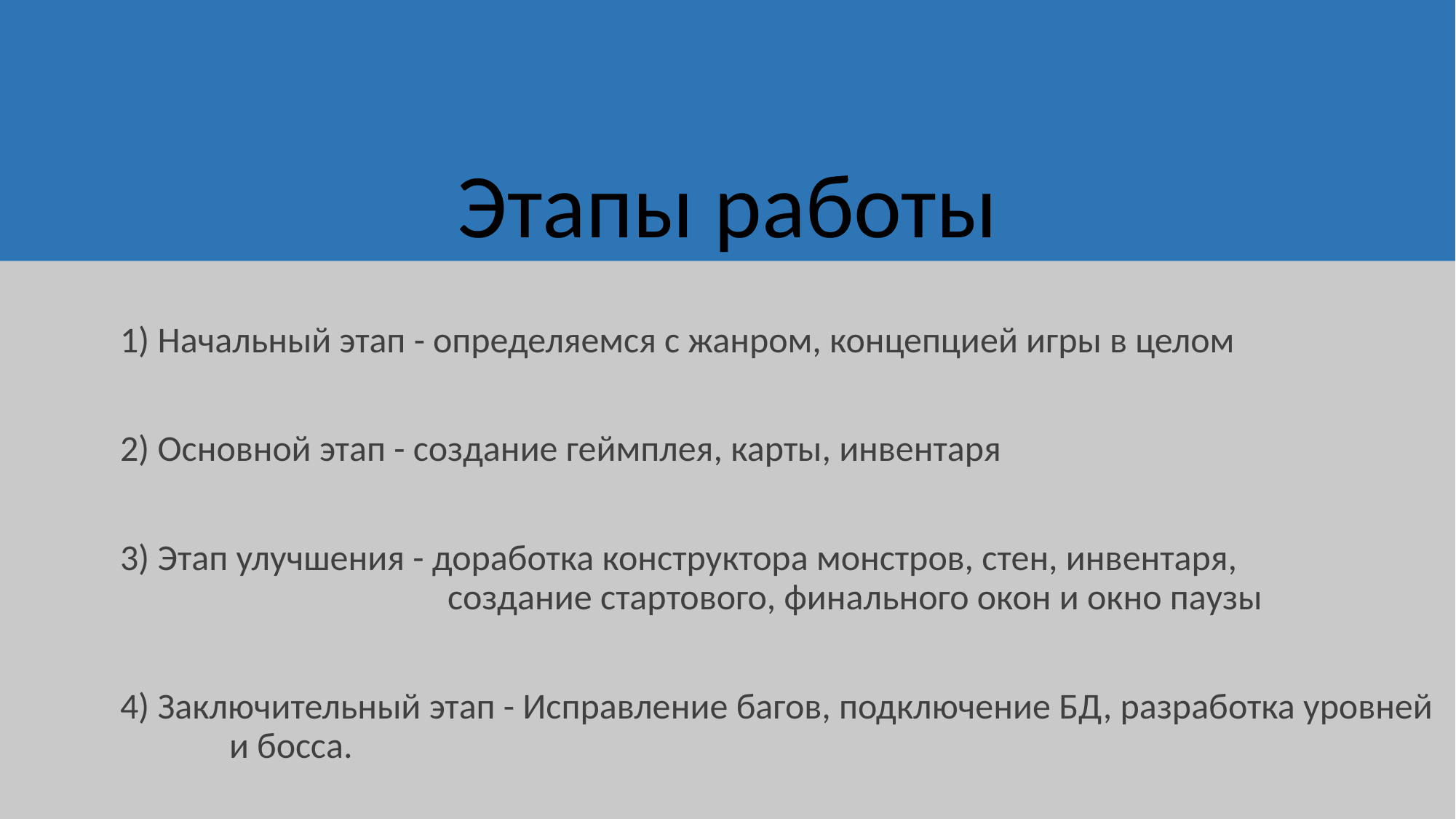

# Этапы работы

	1) Начальный этап - определяемся с жанром, концепцией игры в целом

	2) Основной этап - создание геймплея, карты, инвентаря

	3) Этап улучшения - доработка конструктора монстров, стен, инвентаря, 						создание стартового, финального окон и окно паузы

	4) Заключительный этап - Исправление багов, подключение БД, разработка уровней 		и босса.